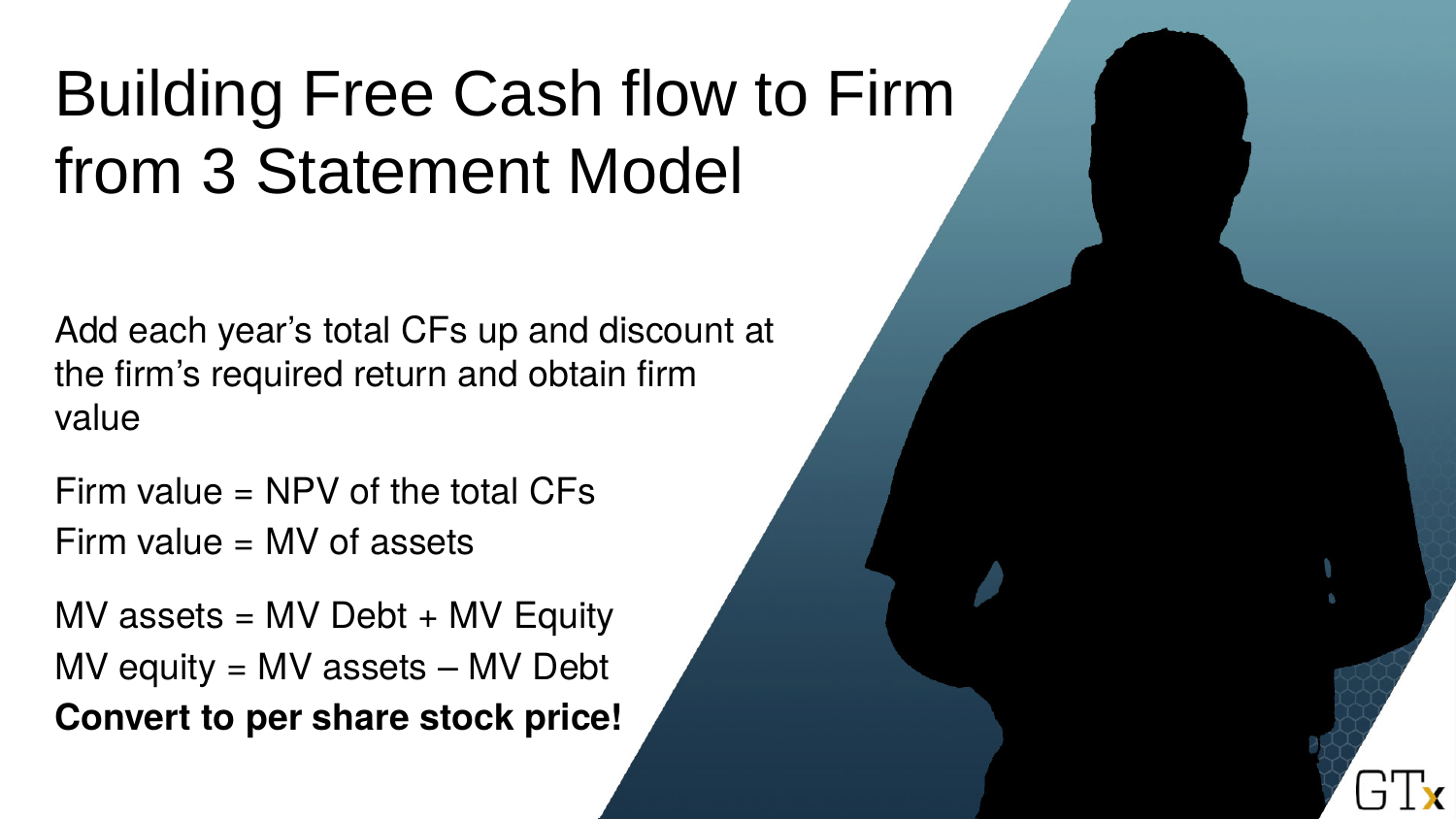

# Building Free Cash flow to Firm from 3 Statement Model
Add each year’s total CFs up and discount at the firm’s required return and obtain firm value

Firm value = NPV of the total CFs
Firm value = MV of assets

MV assets = MV Debt + MV Equity
MV equity = MV assets – MV Debt
Convert to per share stock price!